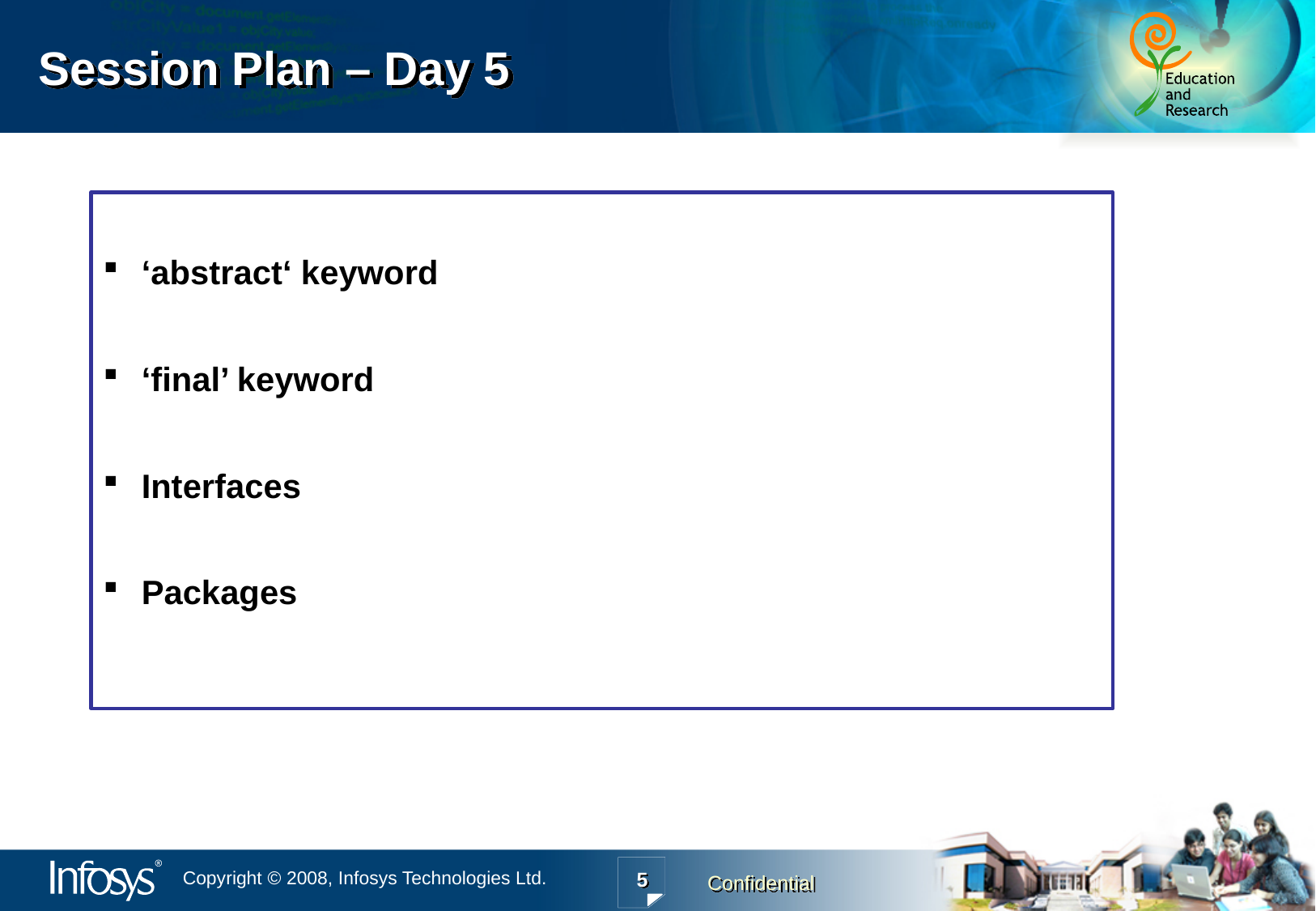

# Session Plan – Day 5

‘abstract‘ keyword

‘final’ keyword

Interfaces

Packages
5